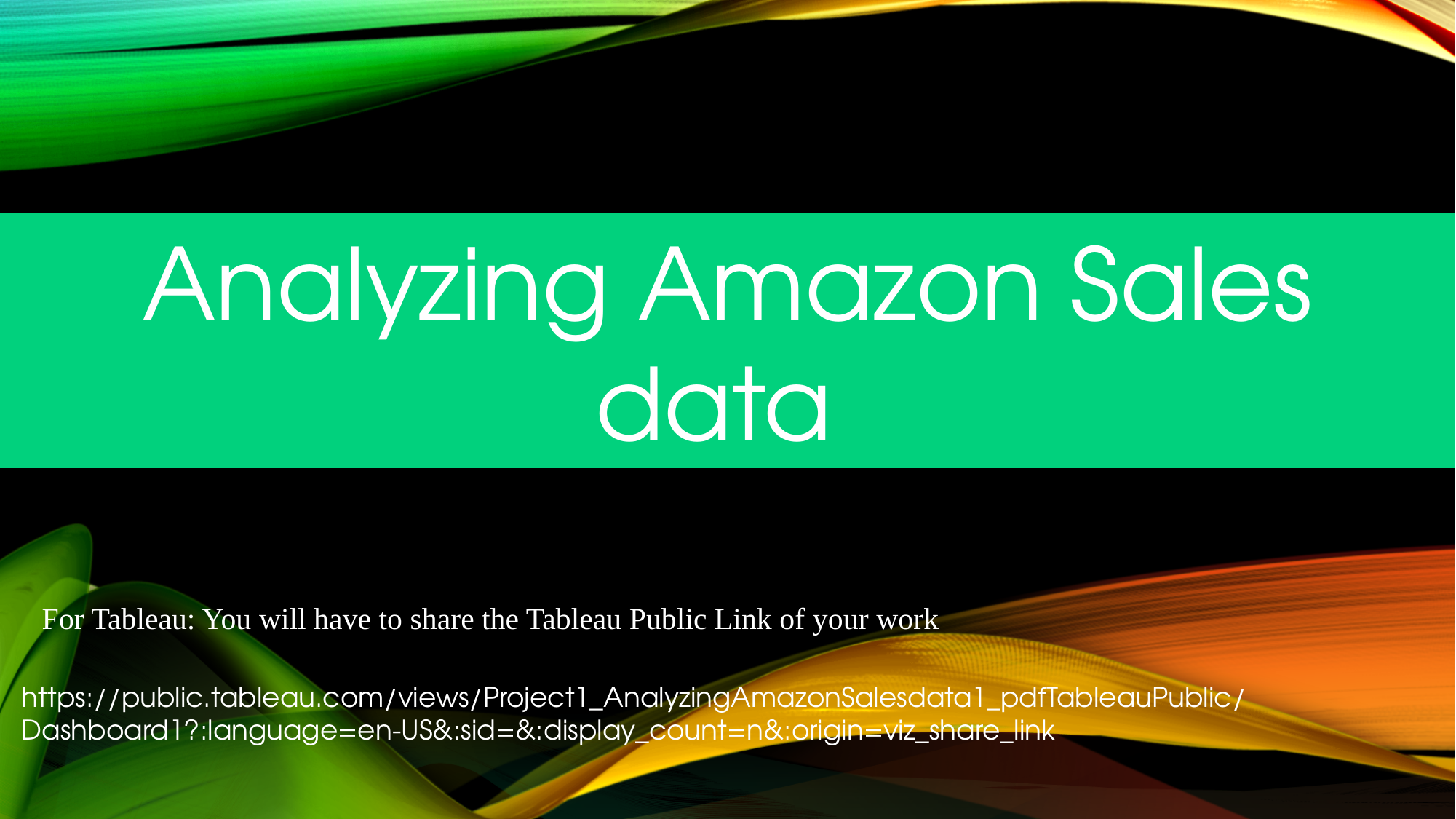

Analyzing Amazon Sales data
For Tableau: You will have to share the Tableau Public Link of your work
https://public.tableau.com/views/Project1_AnalyzingAmazonSalesdata1_pdfTableauPublic/Dashboard1?:language=en-US&:sid=&:display_count=n&:origin=viz_share_link